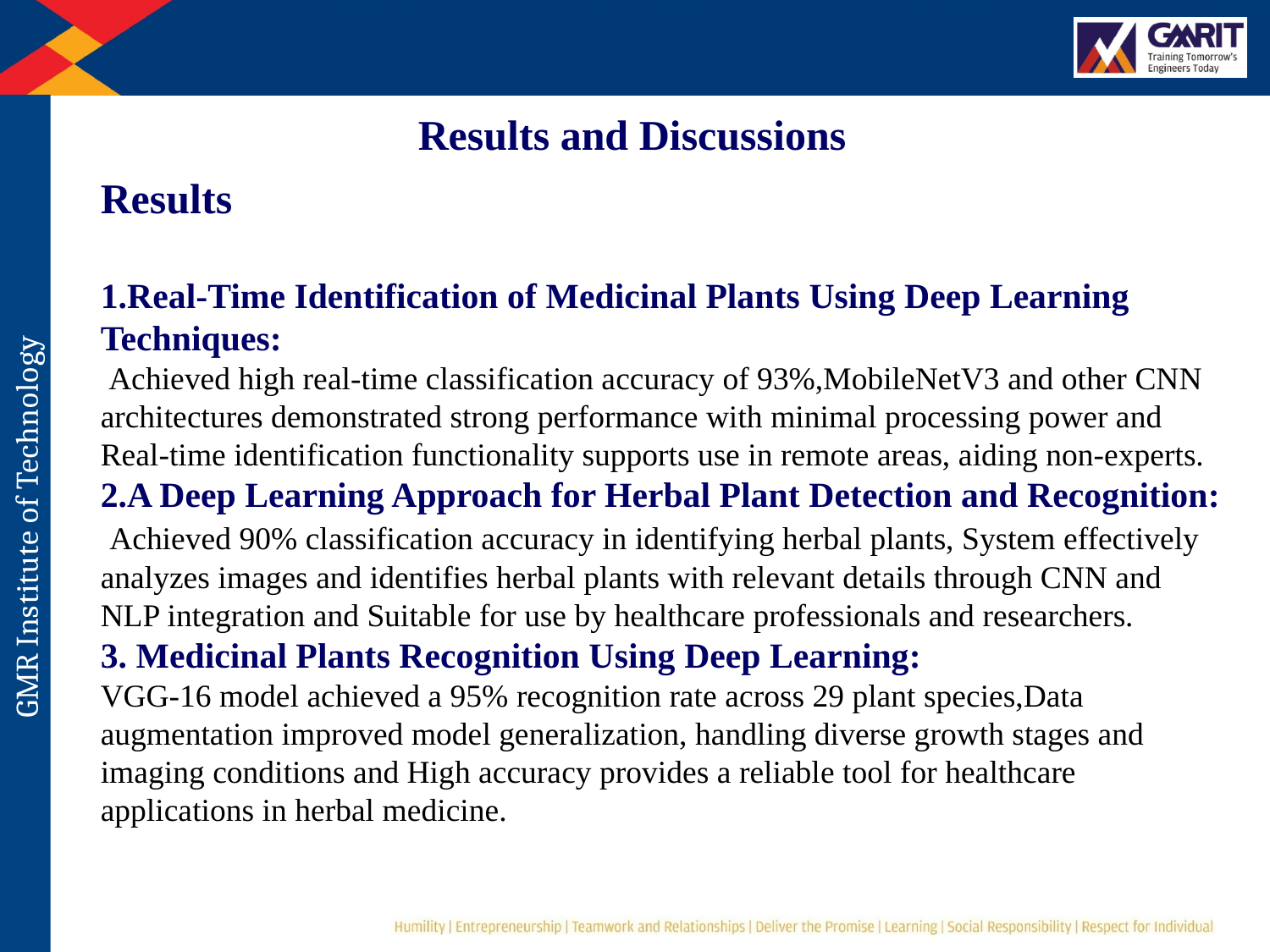

Results and Discussions
Results

1.Real-Time Identification of Medicinal Plants Using Deep Learning Techniques:
 Achieved high real-time classification accuracy of 93%,MobileNetV3 and other CNN architectures demonstrated strong performance with minimal processing power and Real-time identification functionality supports use in remote areas, aiding non-experts.
2.A Deep Learning Approach for Herbal Plant Detection and Recognition:  Achieved 90% classification accuracy in identifying herbal plants, System effectively analyzes images and identifies herbal plants with relevant details through CNN and NLP integration and Suitable for use by healthcare professionals and researchers.
3. Medicinal Plants Recognition Using Deep Learning:
VGG-16 model achieved a 95% recognition rate across 29 plant species,Data augmentation improved model generalization, handling diverse growth stages and imaging conditions and High accuracy provides a reliable tool for healthcare applications in herbal medicine.